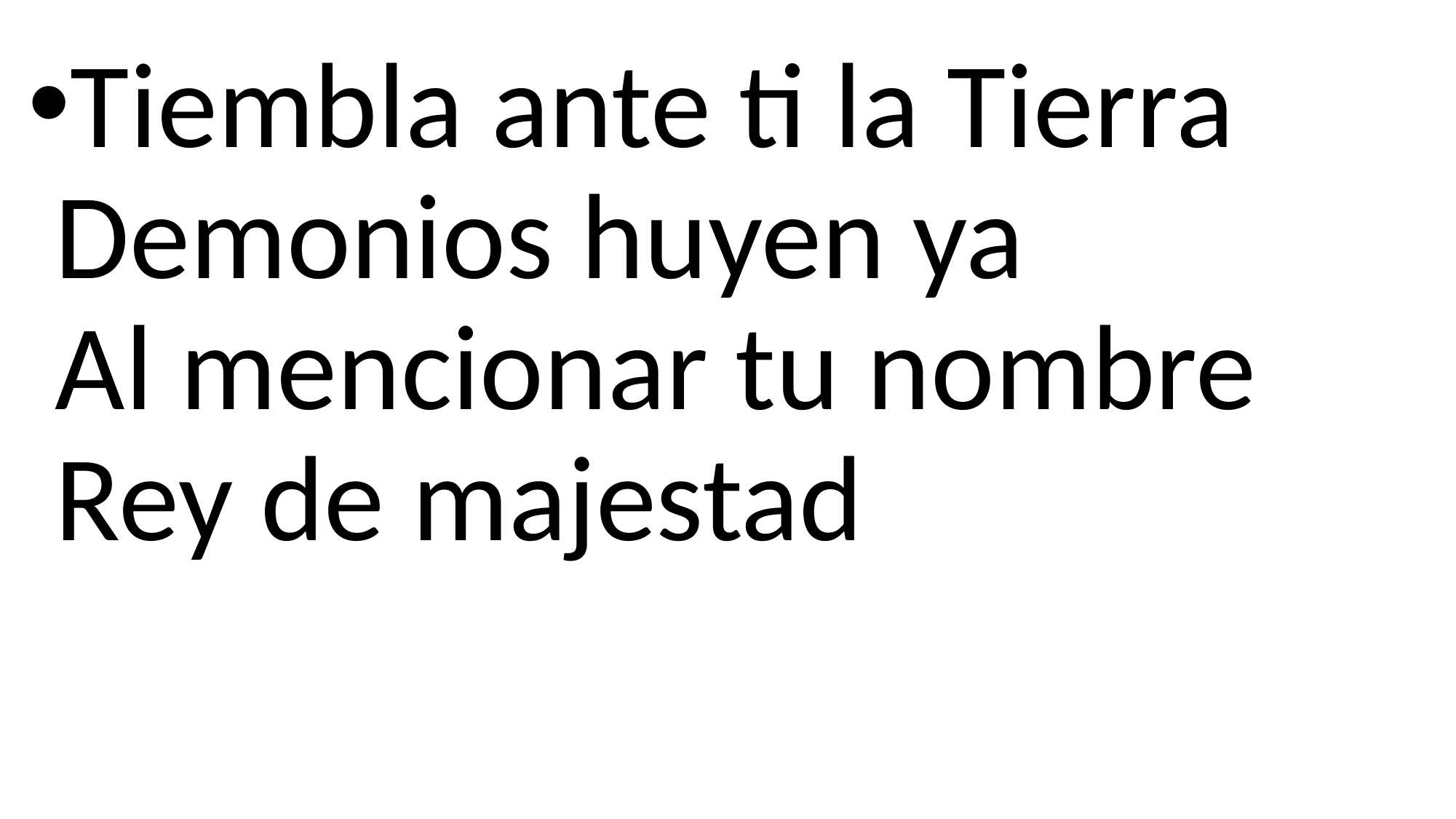

Tiembla ante ti la Tierra
Demonios huyen ya
Al mencionar tu nombre
Rey de majestad